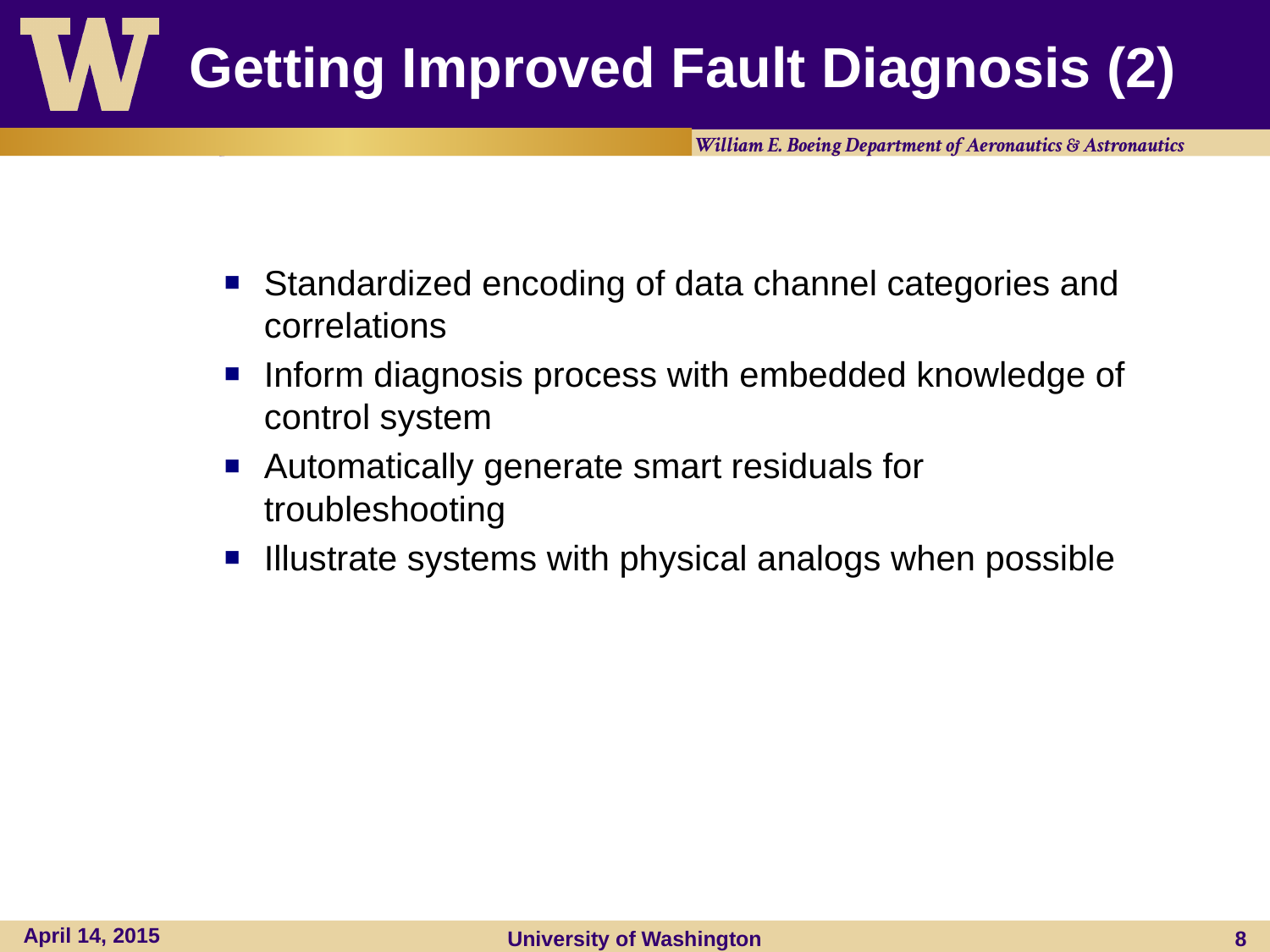

# Getting Improved Fault Diagnosis (2)
Standardized encoding of data channel categories and correlations
Inform diagnosis process with embedded knowledge of control system
Automatically generate smart residuals for troubleshooting
Illustrate systems with physical analogs when possible
April 14, 2015
University of Washington
8